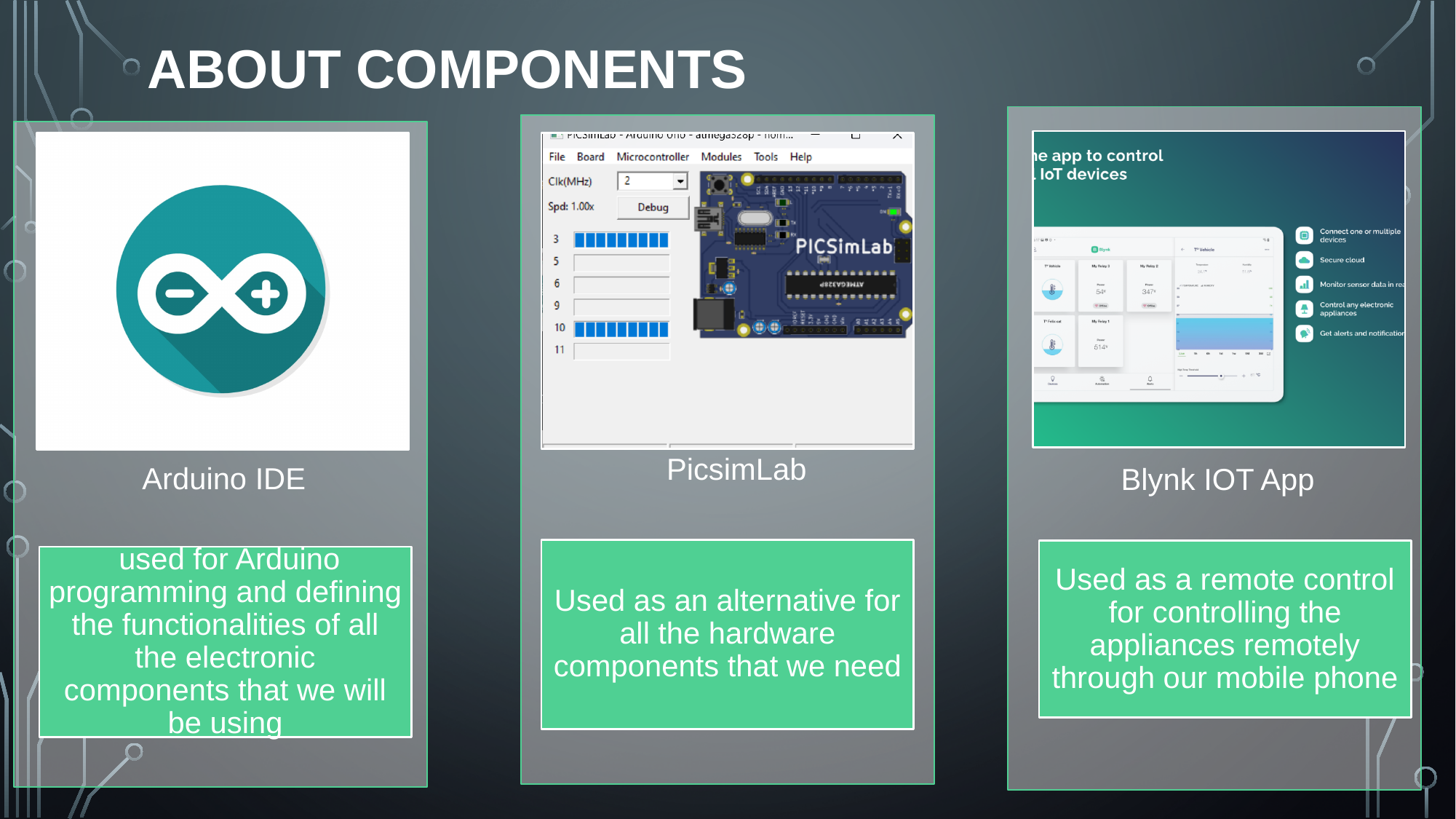

# About components
 used for Arduino programming and defining the functionalities of all the electronic components that we will be using
Arduino IDE
Used as an alternative for all the hardware components that we need
PicsimLab
Used as a remote control for controlling the appliances remotely through our mobile phone
Blynk IOT App